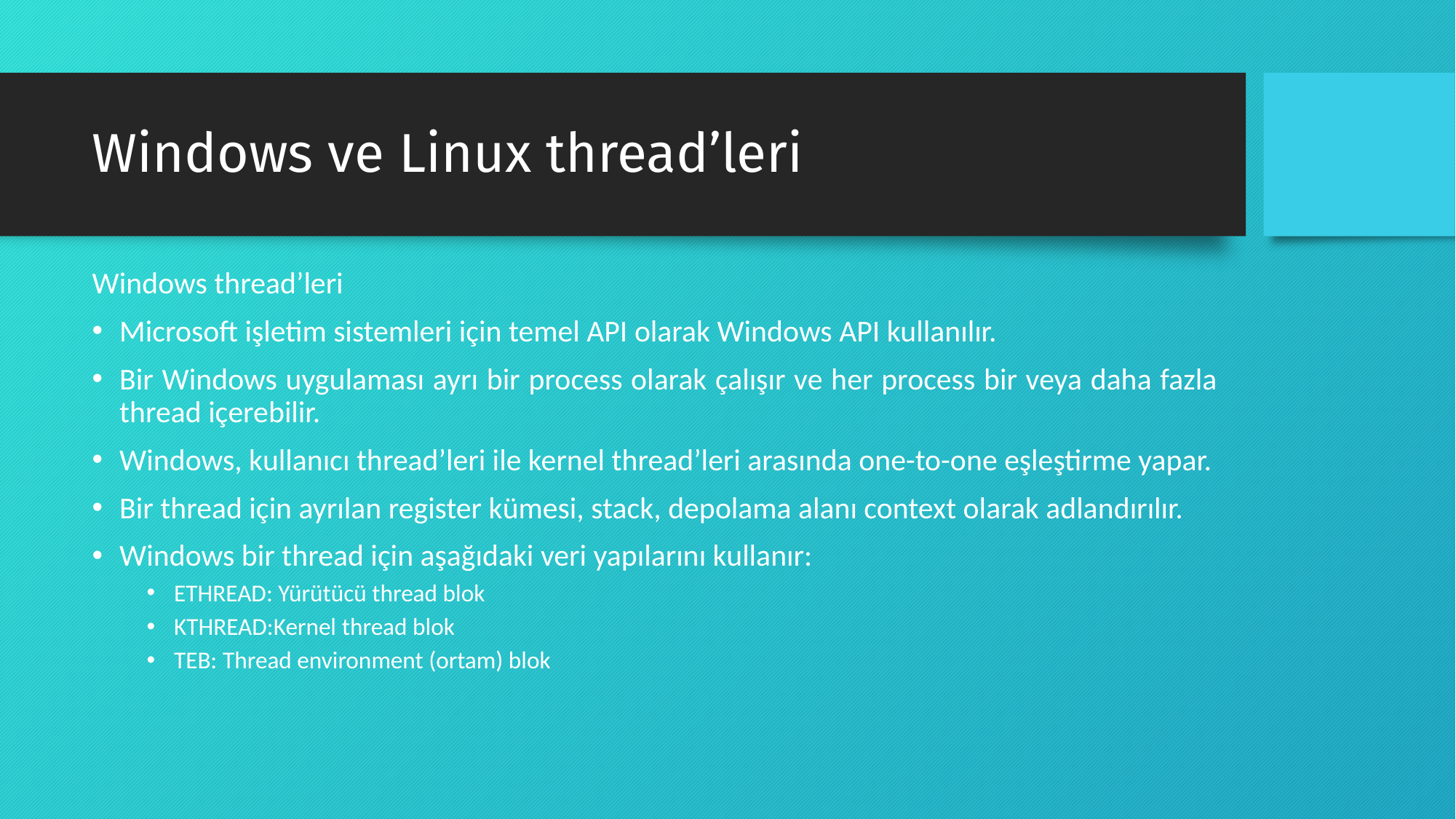

# Windows ve Linux thread’leri
Windows thread’leri
Microsoft işletim sistemleri için temel API olarak Windows API kullanılır.
Bir Windows uygulaması ayrı bir process olarak çalışır ve her process bir veya daha fazla thread içerebilir.
Windows, kullanıcı thread’leri ile kernel thread’leri arasında one-to-one eşleştirme yapar.
Bir thread için ayrılan register kümesi, stack, depolama alanı context olarak adlandırılır.
Windows bir thread için aşağıdaki veri yapılarını kullanır:
ETHREAD: Yürütücü thread blok
KTHREAD:Kernel thread blok
TEB: Thread environment (ortam) blok